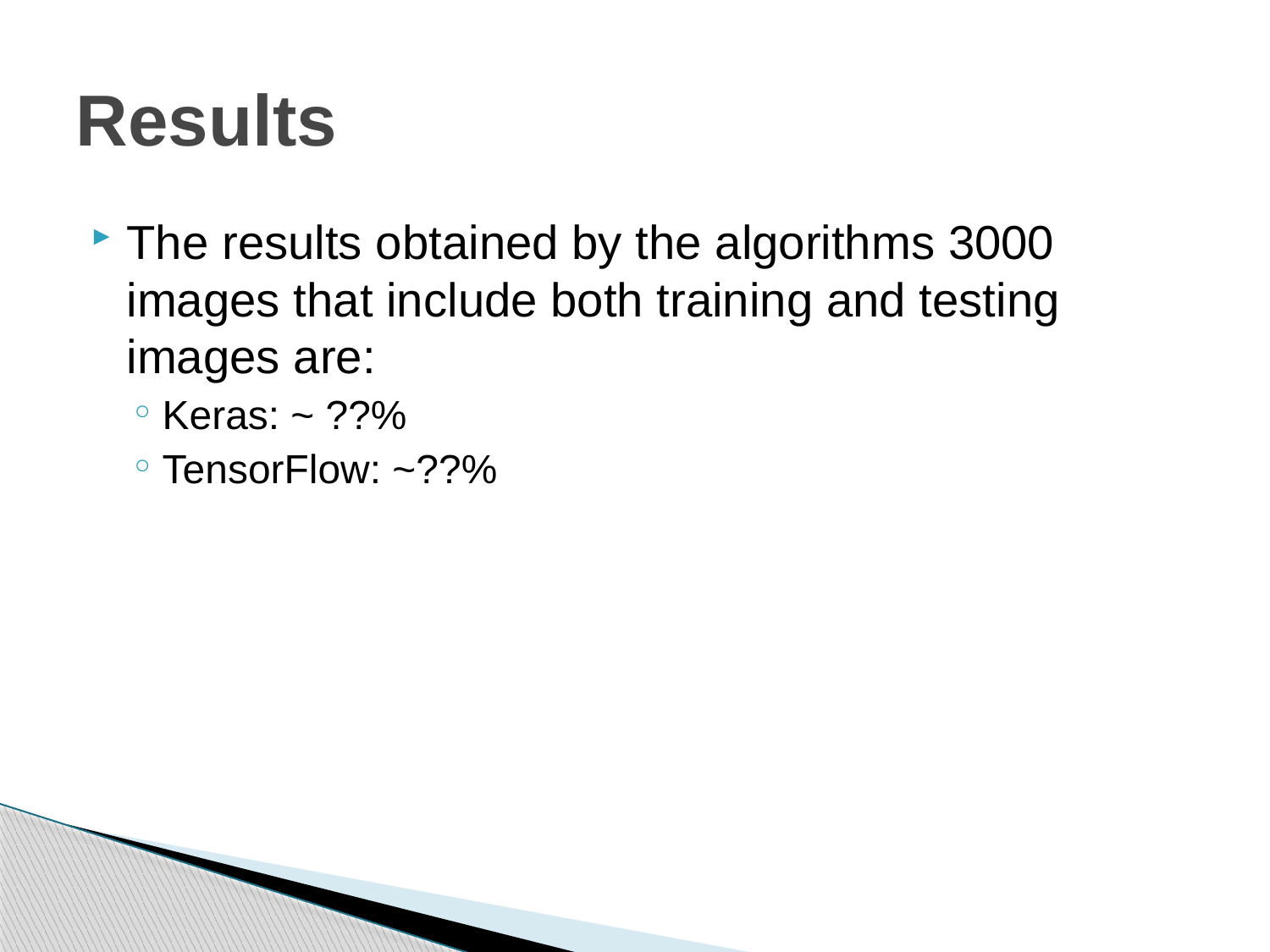

# Results
The results obtained by the algorithms 3000 images that include both training and testing images are:
Keras: ~ ??%
TensorFlow: ~??%